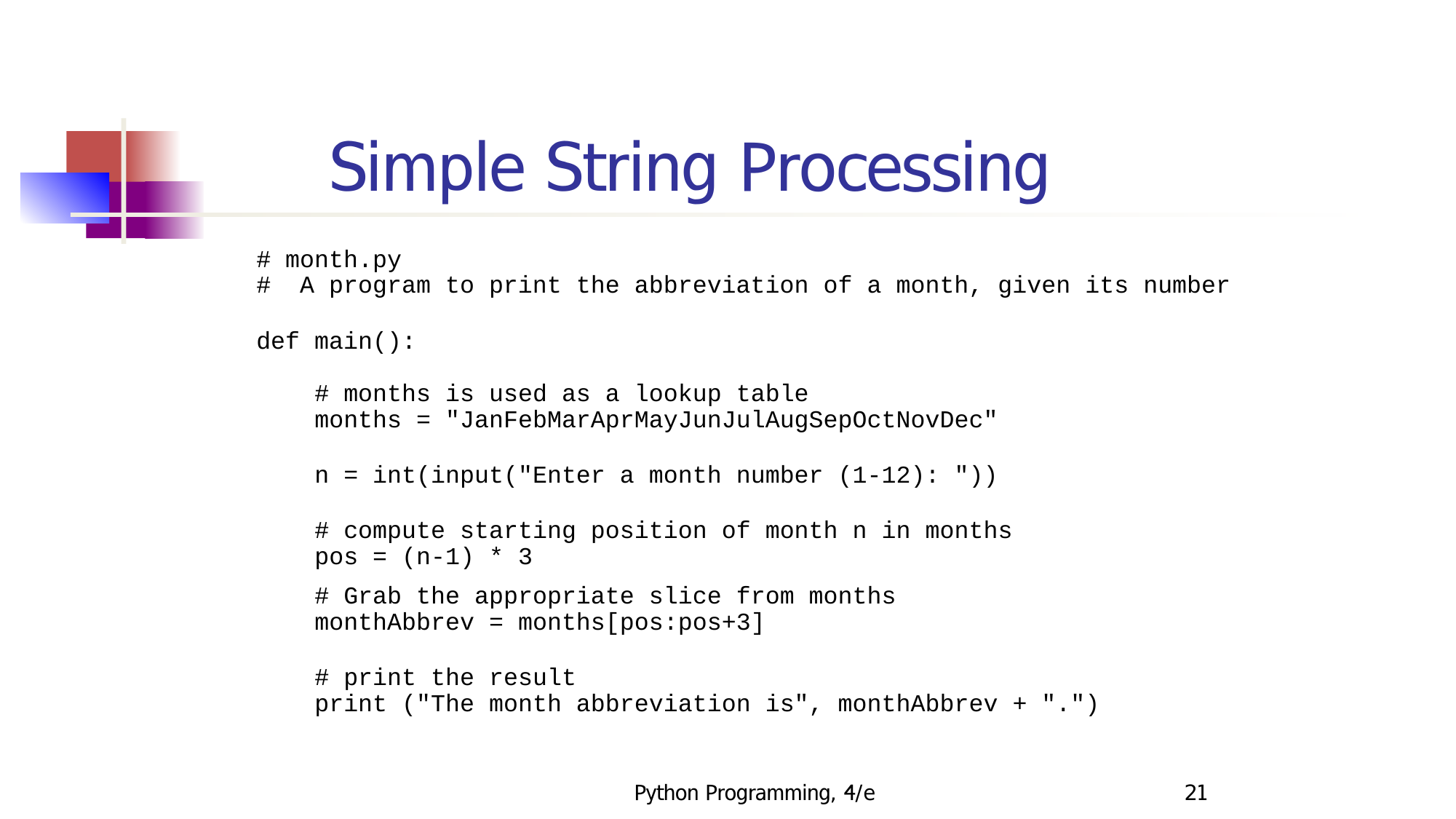

Simple String Processing
# month.py
#  A program to print the abbreviation of a month, given its number

def main():

    # months is used as a lookup table
    months = "JanFebMarAprMayJunJulAugSepOctNovDec"

    n = int(input("Enter a month number (1-12): "))

    # compute starting position of month n in months
    pos = (n-1) * 3

    # Grab the appropriate slice from months
    monthAbbrev = months[pos:pos+3]

    # print the result
    print ("The month abbreviation is", monthAbbrev + ".")

Python Programming, 4/e
21